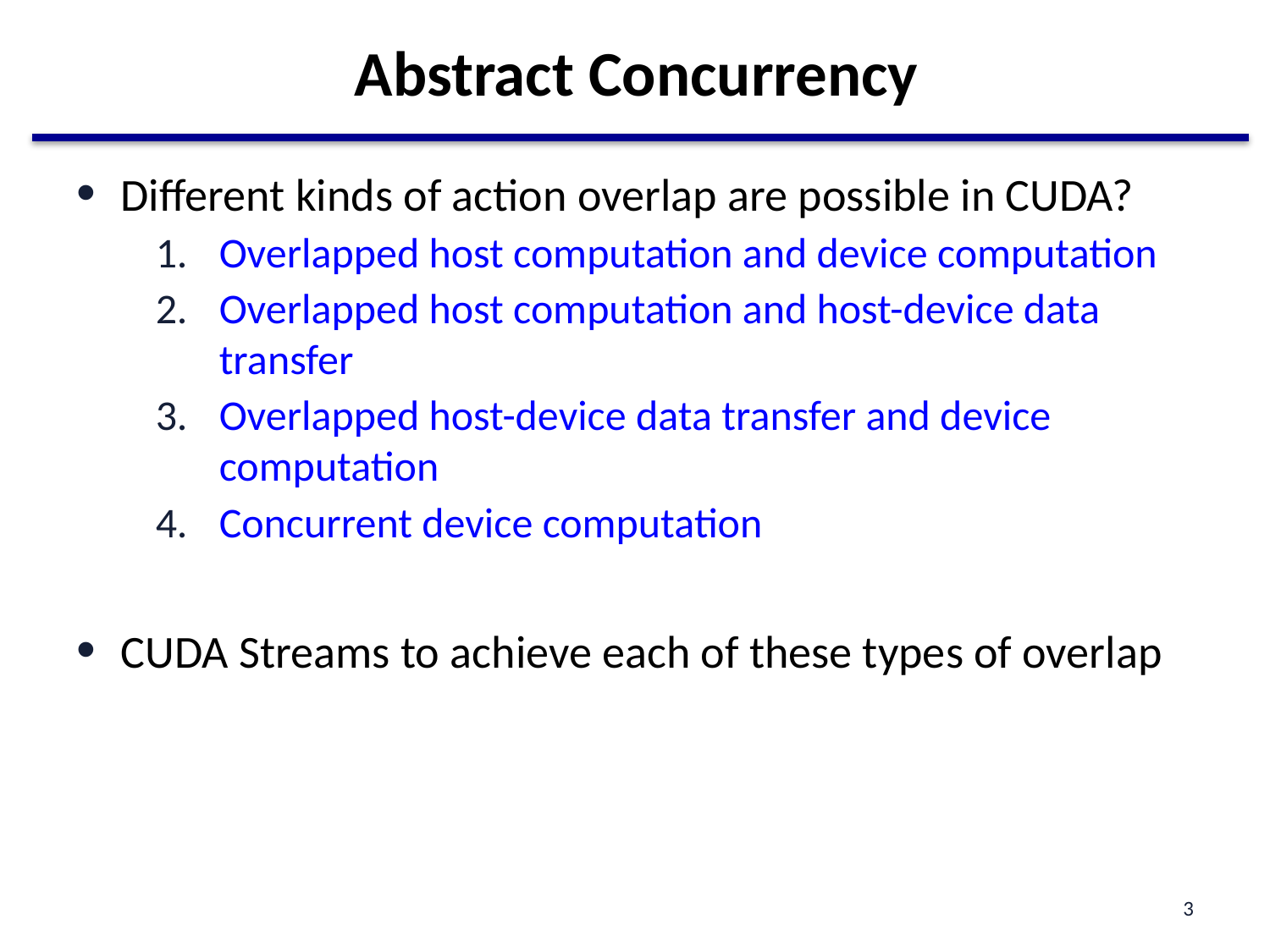

# Abstract Concurrency
Different kinds of action overlap are possible in CUDA?
Overlapped host computation and device computation
Overlapped host computation and host-device data transfer
Overlapped host-device data transfer and device computation
Concurrent device computation

CUDA Streams to achieve each of these types of overlap
3